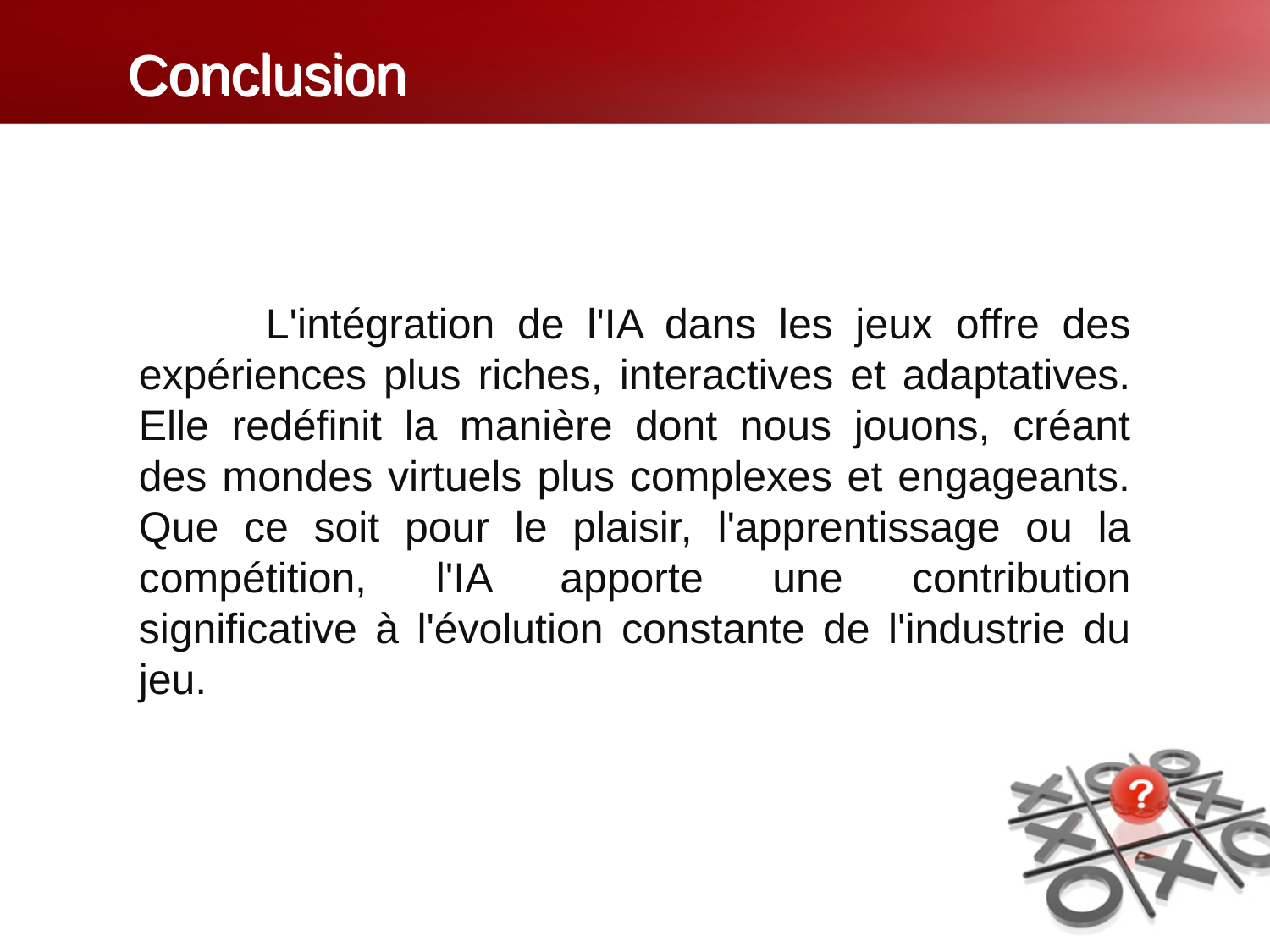

# Conclusion
	L'intégration de l'IA dans les jeux offre des expériences plus riches, interactives et adaptatives. Elle redéfinit la manière dont nous jouons, créant des mondes virtuels plus complexes et engageants. Que ce soit pour le plaisir, l'apprentissage ou la compétition, l'IA apporte une contribution significative à l'évolution constante de l'industrie du jeu.